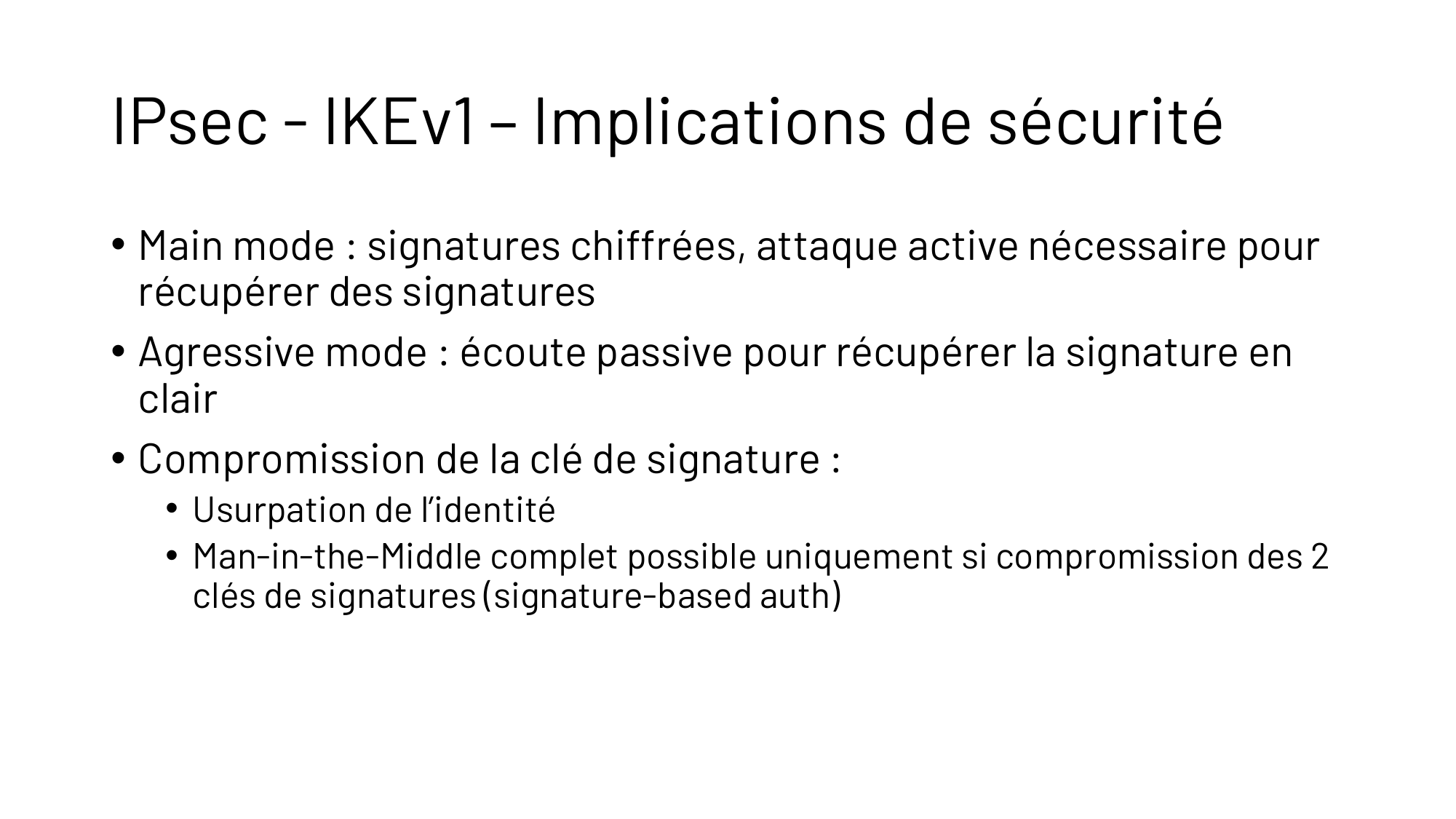

# IPsec - IKEv1 – Implications de sécurité
Main mode : signatures chiffrées, attaque active nécessaire pour récupérer des signatures
Agressive mode : écoute passive pour récupérer la signature en clair
Compromission de la clé de signature :
Usurpation de l’identité
Man-in-the-Middle complet possible uniquement si compromission des 2 clés de signatures (signature-based auth)